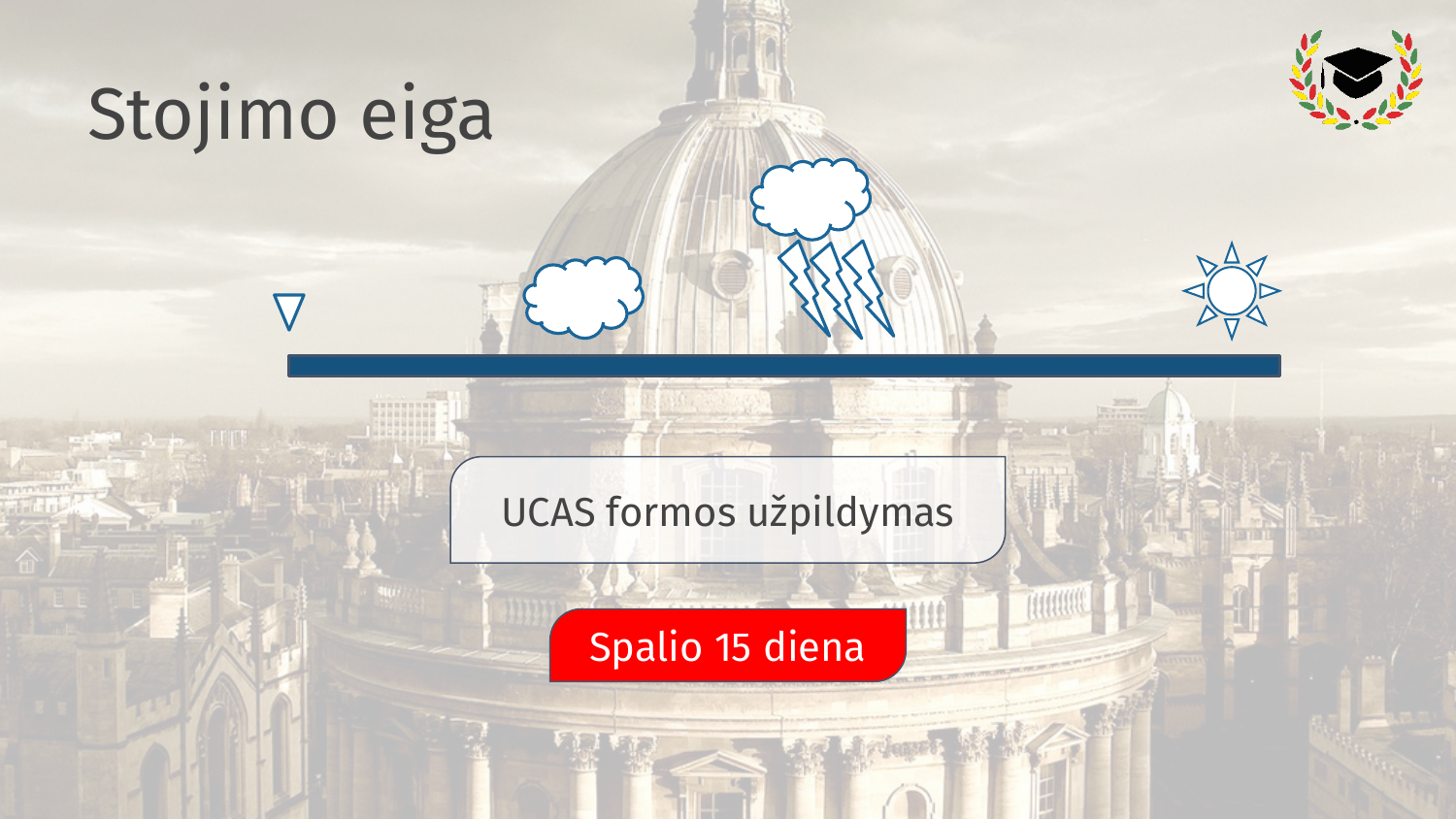

# Stojimo eiga

UCAS formos užpildymas
Spalio 15 diena